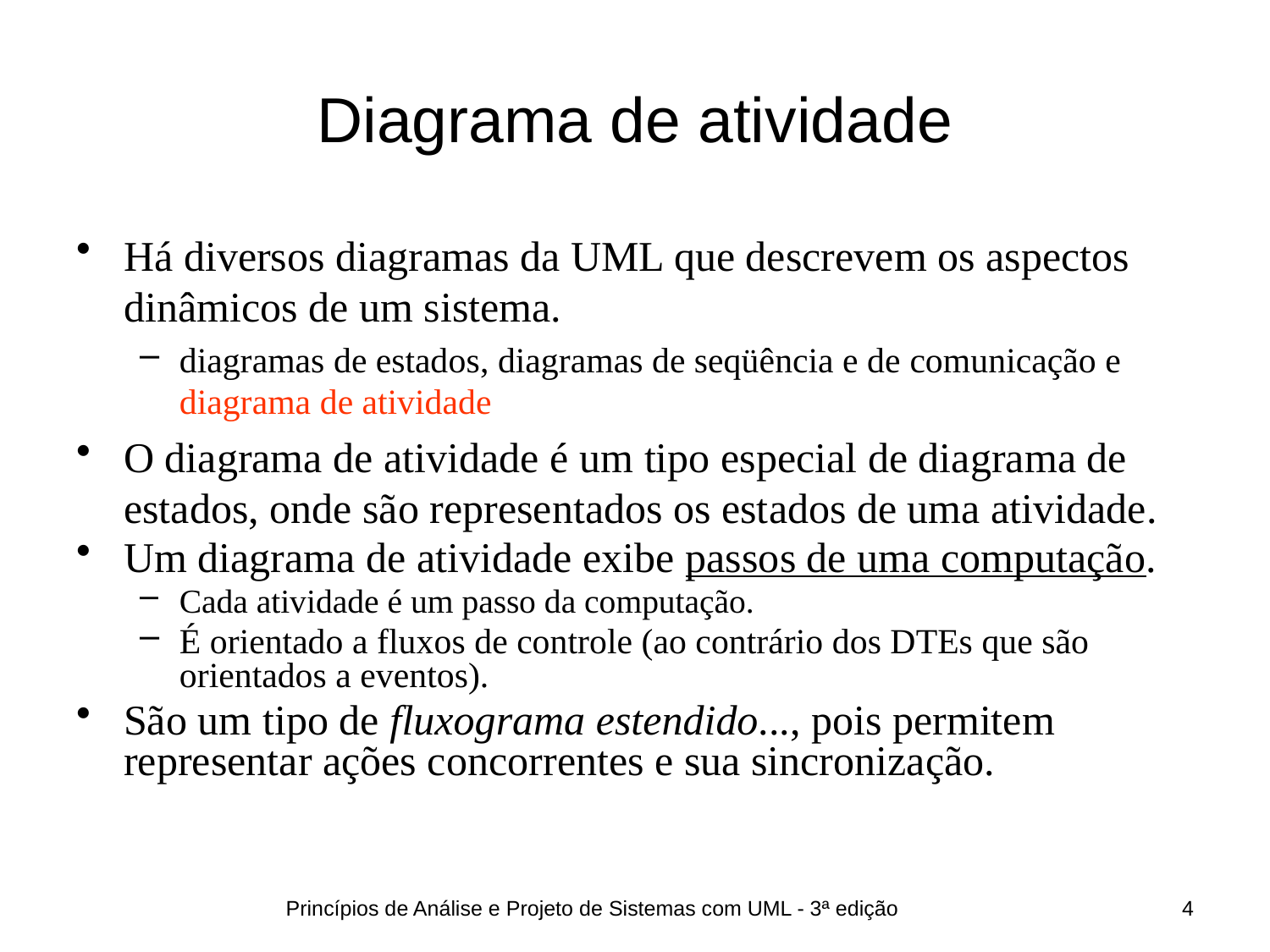

# Diagrama de atividade
Há diversos diagramas da UML que descrevem os aspectos dinâmicos de um sistema.
diagramas de estados, diagramas de seqüência e de comunicação e diagrama de atividade
O diagrama de atividade é um tipo especial de diagrama de estados, onde são representados os estados de uma atividade.
Um diagrama de atividade exibe passos de uma computação.
Cada atividade é um passo da computação.
É orientado a fluxos de controle (ao contrário dos DTEs que são orientados a eventos).
São um tipo de fluxograma estendido..., pois permitem representar ações concorrentes e sua sincronização.
Princípios de Análise e Projeto de Sistemas com UML - 3ª edição
4